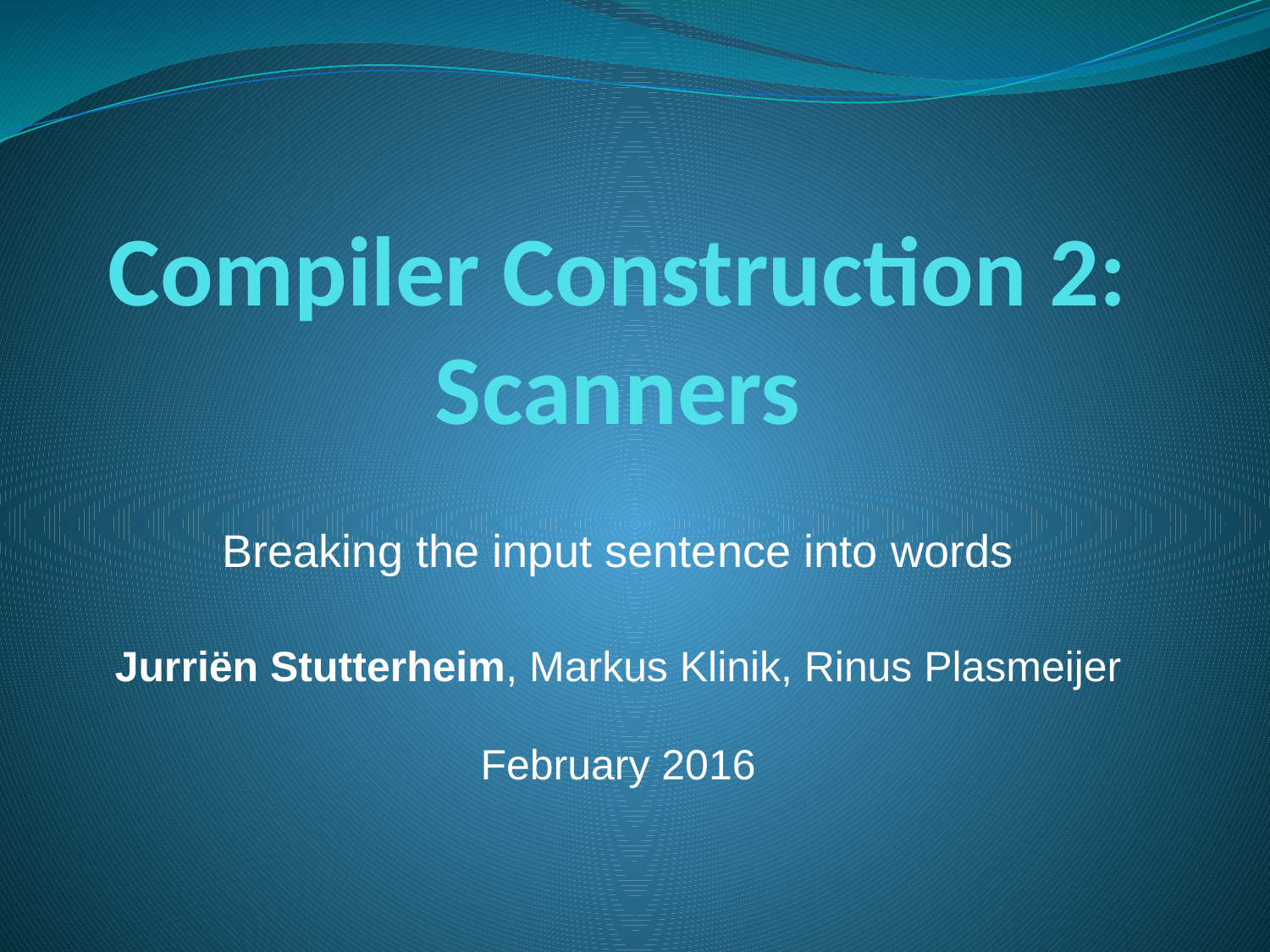

# Compiler Construction 2: Scanners
Breaking the input sentence into words

Jurriën Stutterheim, Markus Klinik, Rinus Plasmeijer

February 2016